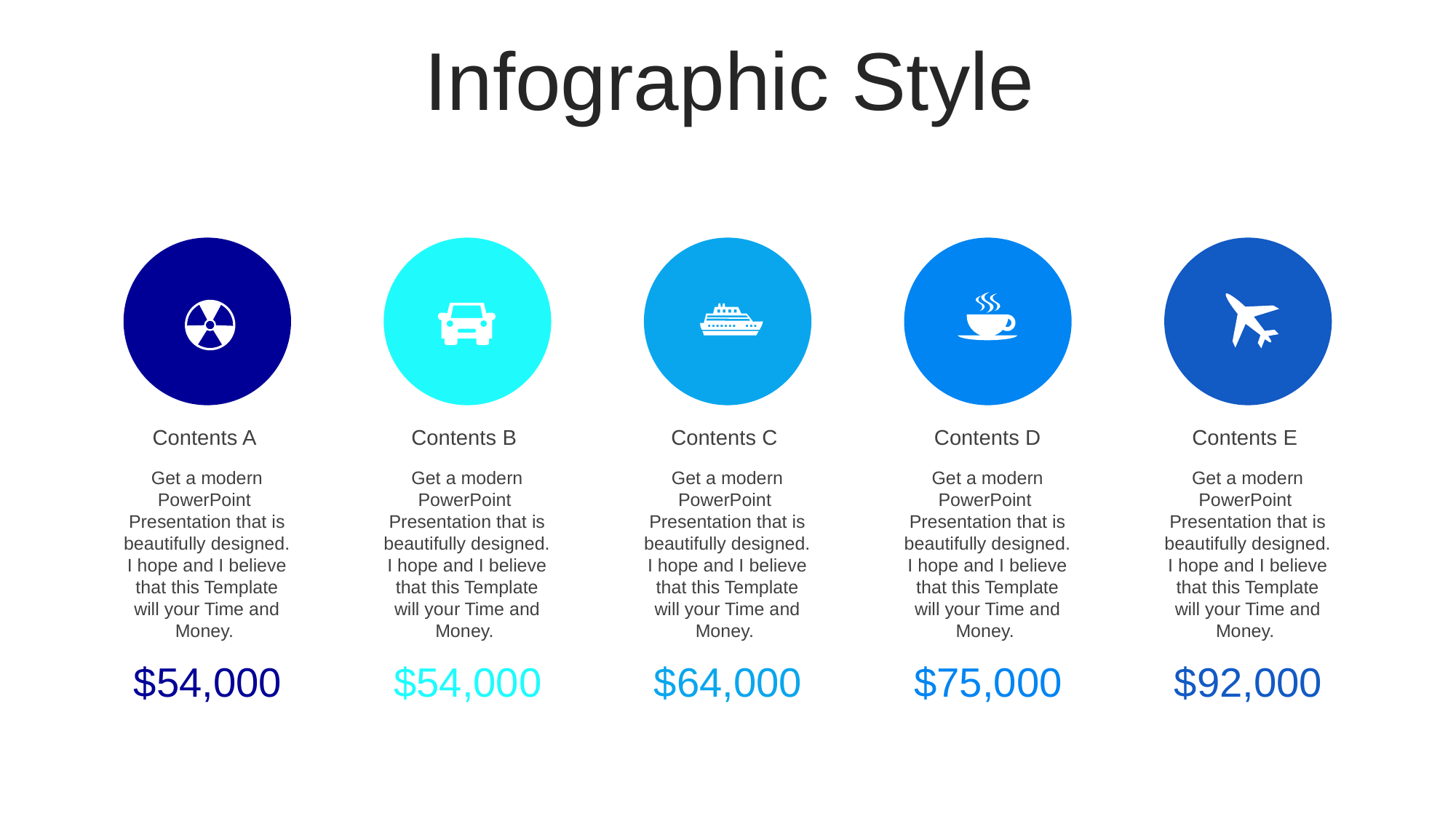

Infographic Style

Contents A
Get a modern PowerPoint  Presentation that is beautifully designed. I hope and I believe that this Template will your Time and Money.
$54,000
Contents B
Get a modern PowerPoint  Presentation that is beautifully designed. I hope and I believe that this Template will your Time and Money.
$54,000
Contents C
Get a modern PowerPoint  Presentation that is beautifully designed. I hope and I believe that this Template will your Time and Money.
$64,000
Contents D
Get a modern PowerPoint  Presentation that is beautifully designed. I hope and I believe that this Template will your Time and Money.
$75,000
Contents E
Get a modern PowerPoint  Presentation that is beautifully designed. I hope and I believe that this Template will your Time and Money.
$92,000